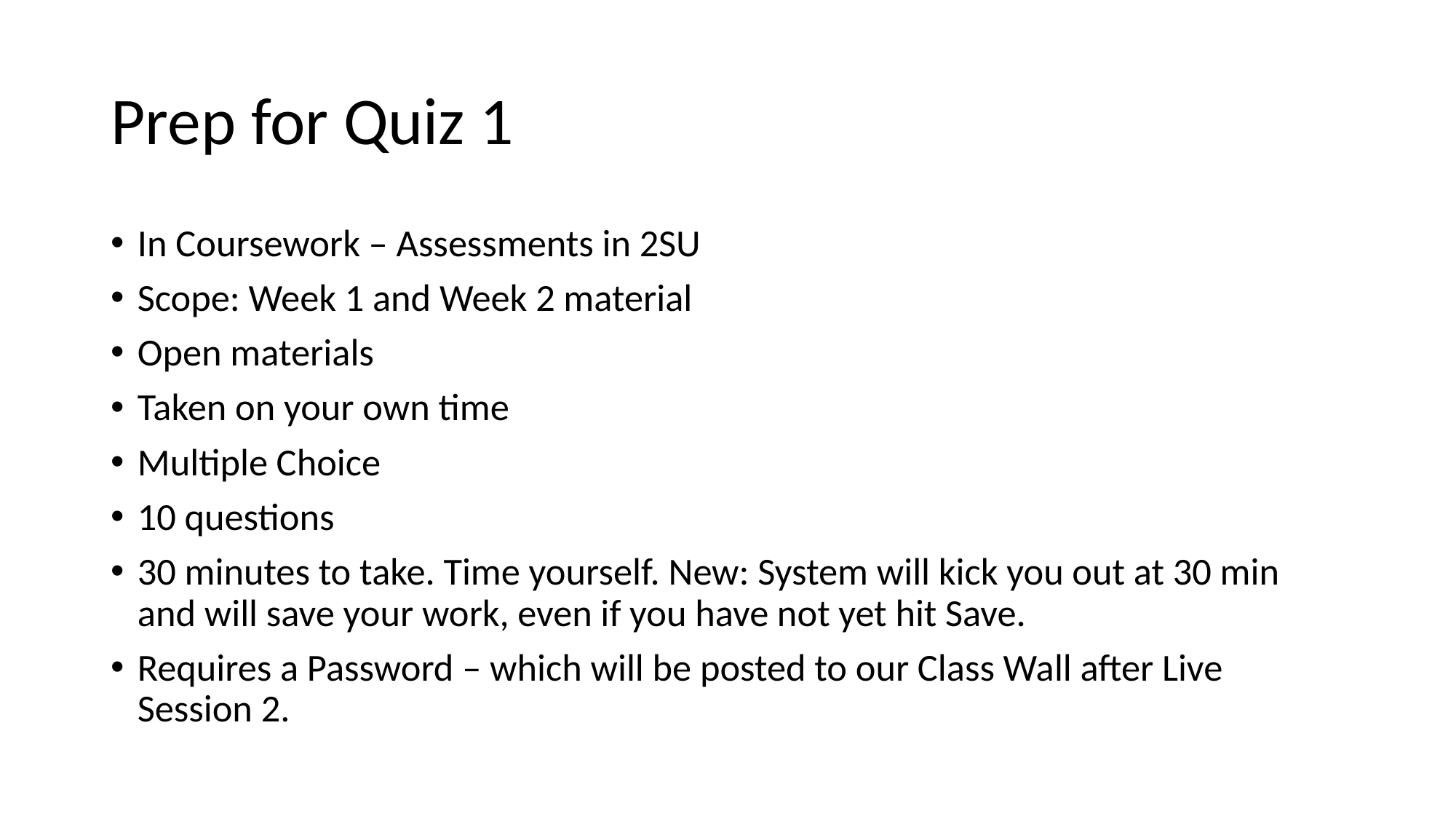

# Prep for Quiz 1
In Coursework – Assessments in 2SU
Scope: Week 1 and Week 2 material
Open materials
Taken on your own time
Multiple Choice
10 questions
30 minutes to take. Time yourself. New: System will kick you out at 30 min and will save your work, even if you have not yet hit Save.
Requires a Password – which will be posted to our Class Wall after Live Session 2.